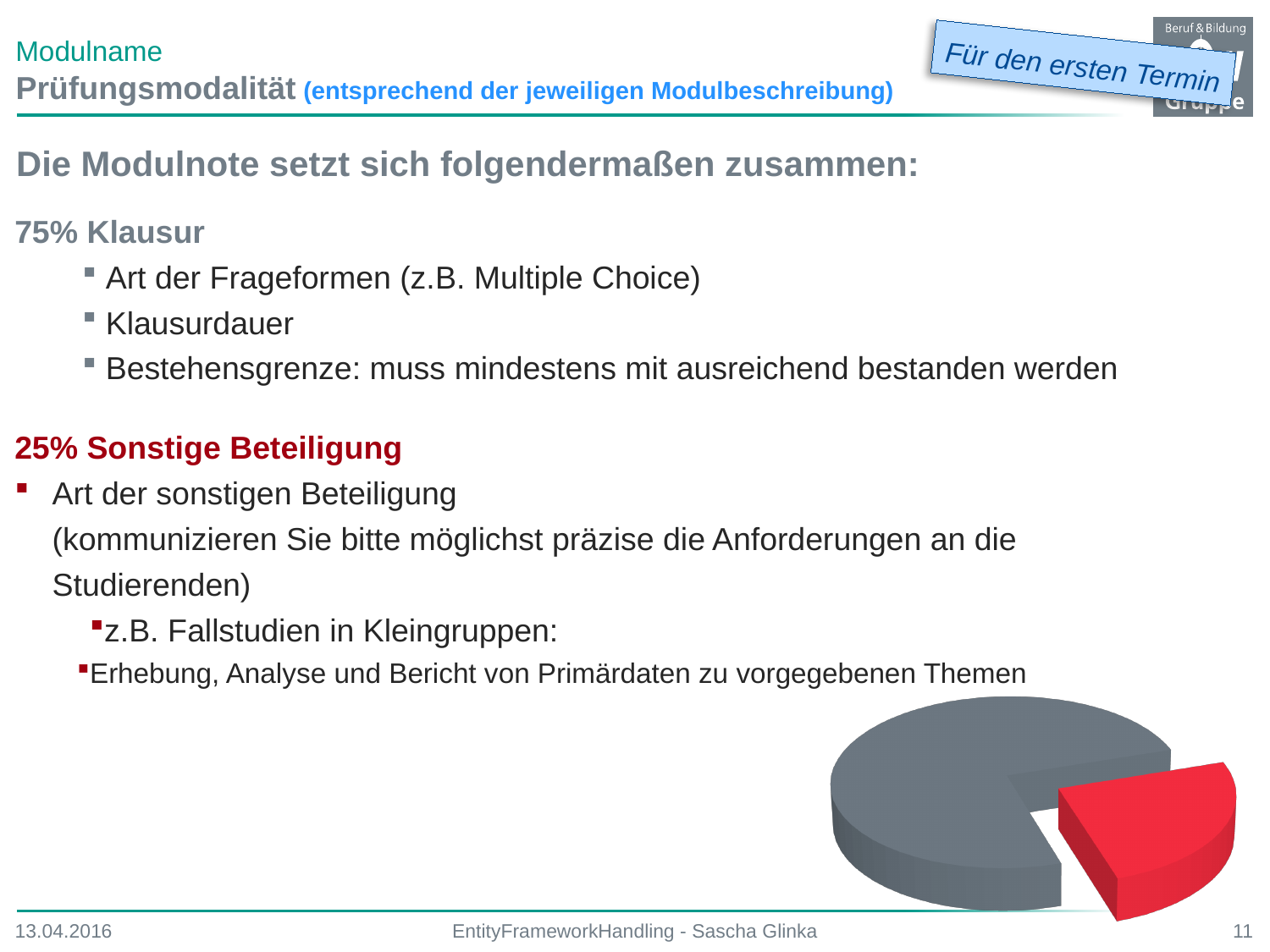

# Modulname
Für den ersten Termin
Prüfungsmodalität (entsprechend der jeweiligen Modulbeschreibung)

Die Modulnote setzt sich folgendermaßen zusammen:
75% Klausur
 Art der Frageformen (z.B. Multiple Choice)
 Klausurdauer
 Bestehensgrenze: muss mindestens mit ausreichend bestanden werden
25% Sonstige Beteiligung
Art der sonstigen Beteiligung
(kommunizieren Sie bitte möglichst präzise die Anforderungen an die Studierenden)
z.B. Fallstudien in Kleingruppen:
Erhebung, Analyse und Bericht von Primärdaten zu vorgegebenen Themen

[unsupported chart]

13.04.2016
EntityFrameworkHandling - Sascha Glinka
11